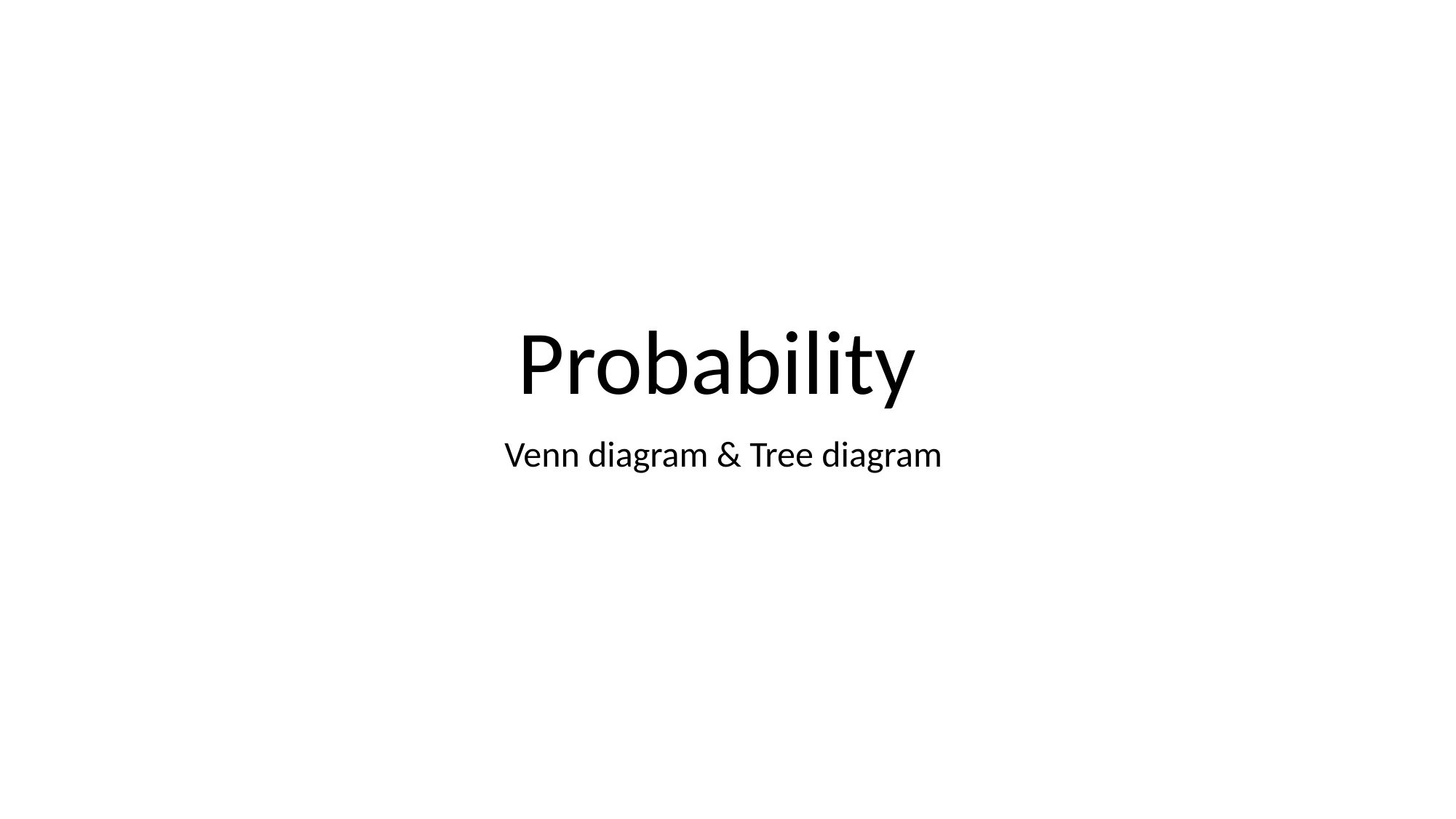

# Probability
Venn diagram & Tree diagram